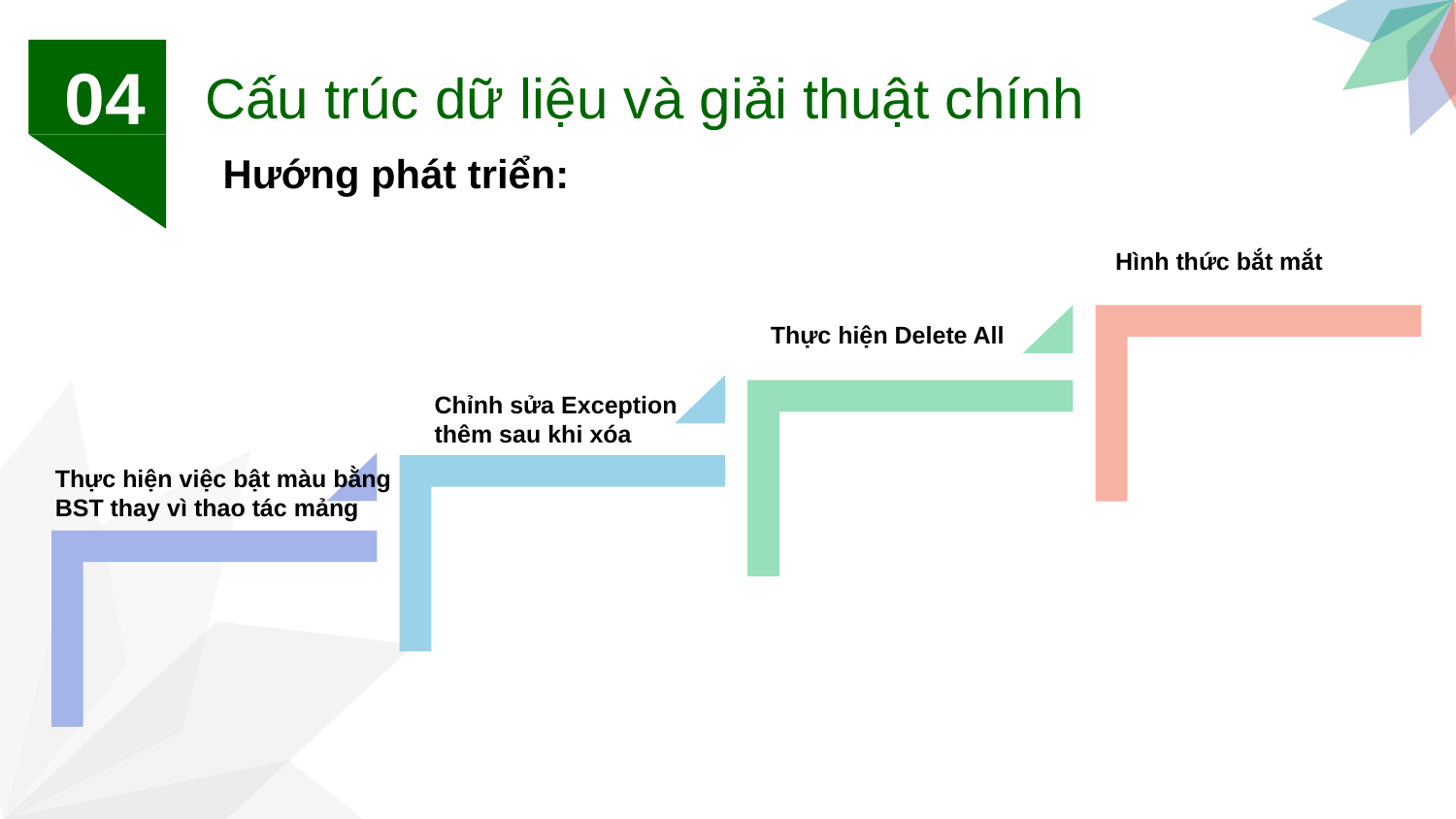

04
Cấu trúc dữ liệu và giải thuật chính
Hướng phát triển:
Hình thức bắt mắt

Thực hiện Delete All
Chỉnh sửa Exception thêm sau khi xóa
Thực hiện việc bật màu bằng BST thay vì thao tác mảng